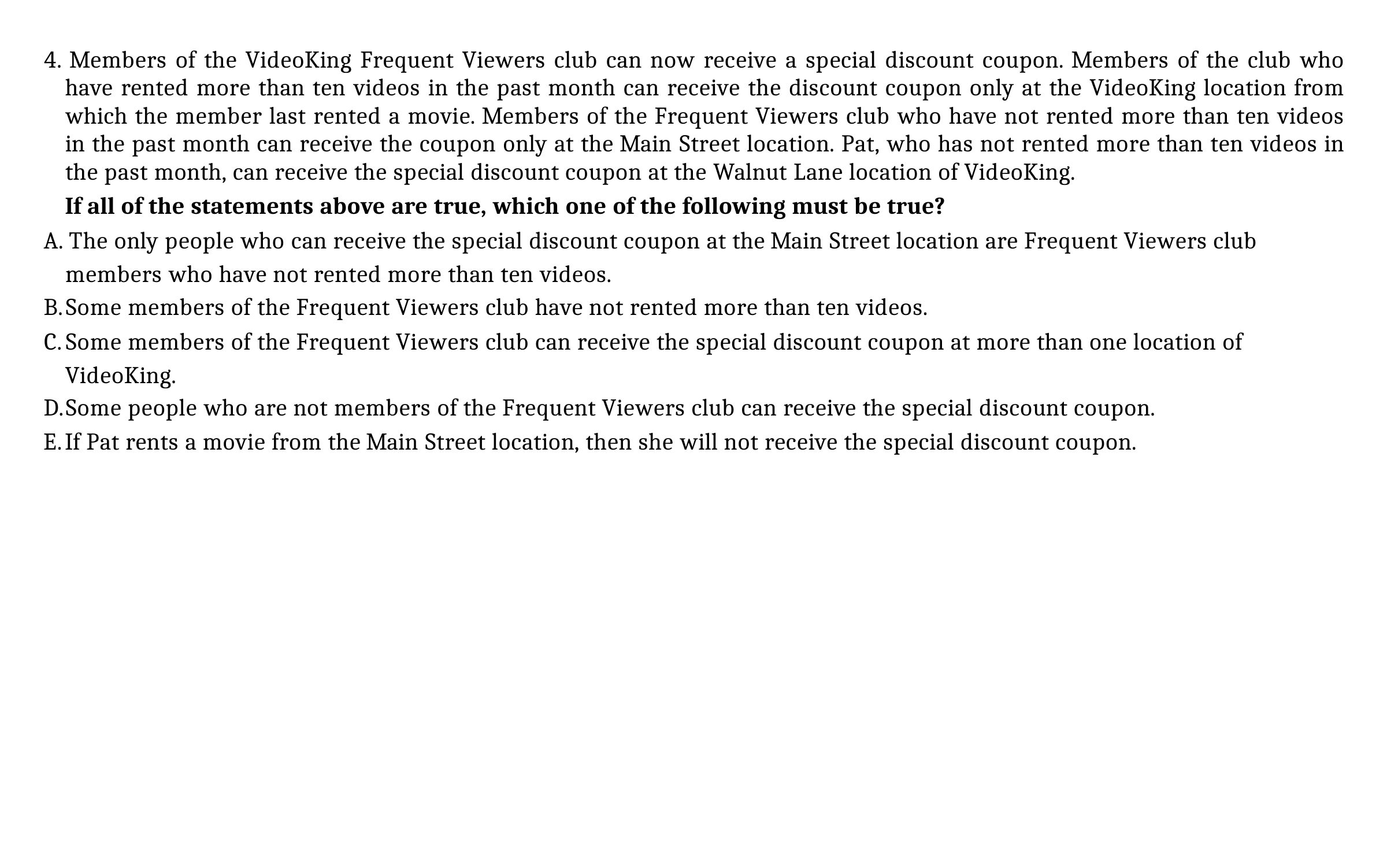

4. Members of the VideoKing Frequent Viewers club can now receive a special discount coupon. Members of the club who have rented more than ten videos in the past month can receive the discount coupon only at the VideoKing location from which the member last rented a movie. Members of the Frequent Viewers club who have not rented more than ten videos in the past month can receive the coupon only at the Main Street location. Pat, who has not rented more than ten videos in the past month, can receive the special discount coupon at the Walnut Lane location of VideoKing.
If all of the statements above are true, which one of the following must be true?
A. The only people who can receive the special discount coupon at the Main Street location are Frequent Viewers club members who have not rented more than ten videos.
Some members of the Frequent Viewers club have not rented more than ten videos.
Some members of the Frequent Viewers club can receive the special discount coupon at more than one location of VideoKing.
Some people who are not members of the Frequent Viewers club can receive the special discount coupon.
If Pat rents a movie from the Main Street location, then she will not receive the special discount coupon.